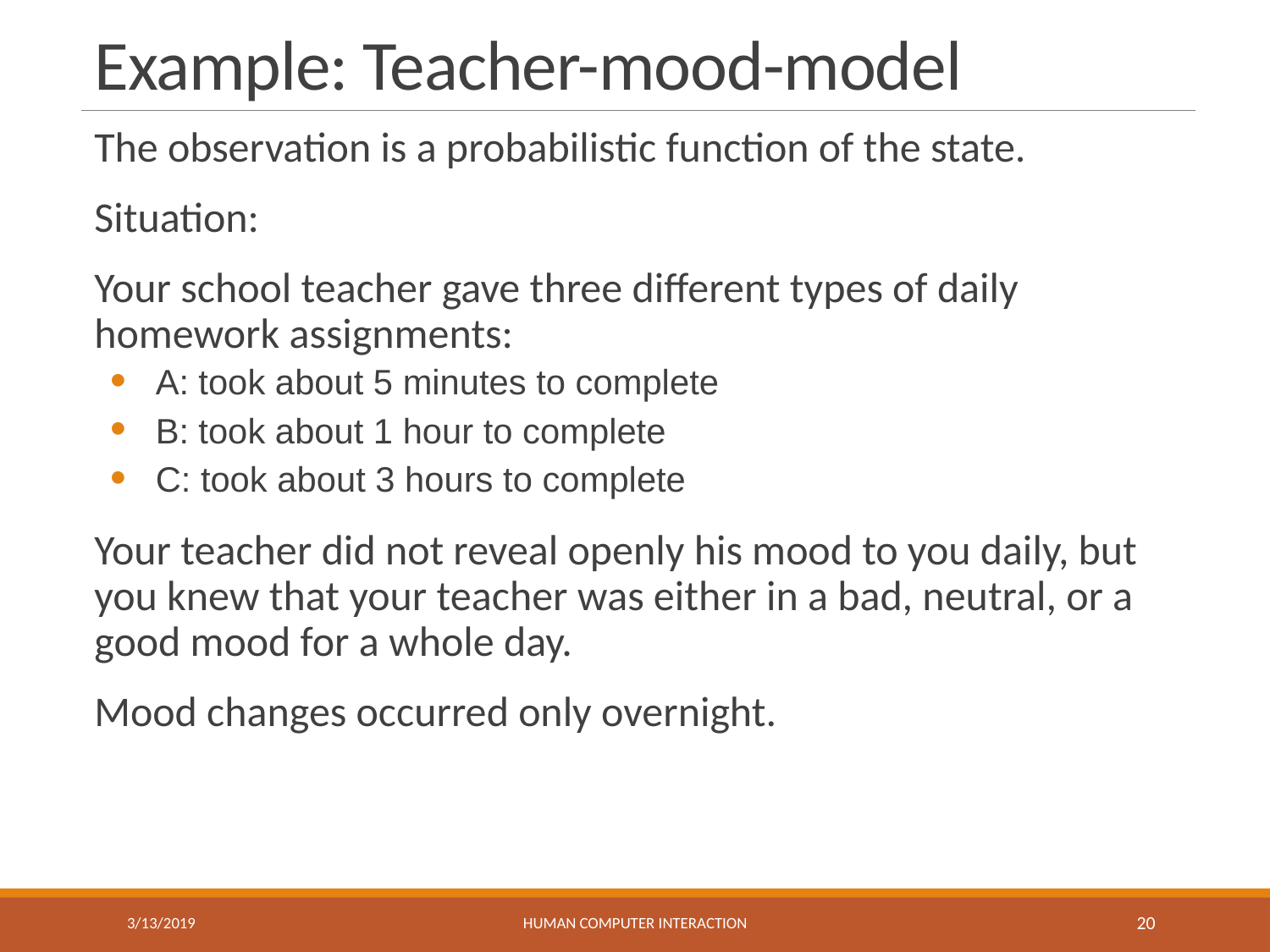

# Example: Teacher-mood-model
The observation is a probabilistic function of the state.
Situation:
Your school teacher gave three different types of daily homework assignments:
A: took about 5 minutes to complete
B: took about 1 hour to complete
C: took about 3 hours to complete
Your teacher did not reveal openly his mood to you daily, but you knew that your teacher was either in a bad, neutral, or a good mood for a whole day.
Mood changes occurred only overnight.

3/13/2019
Human Computer Interaction
20